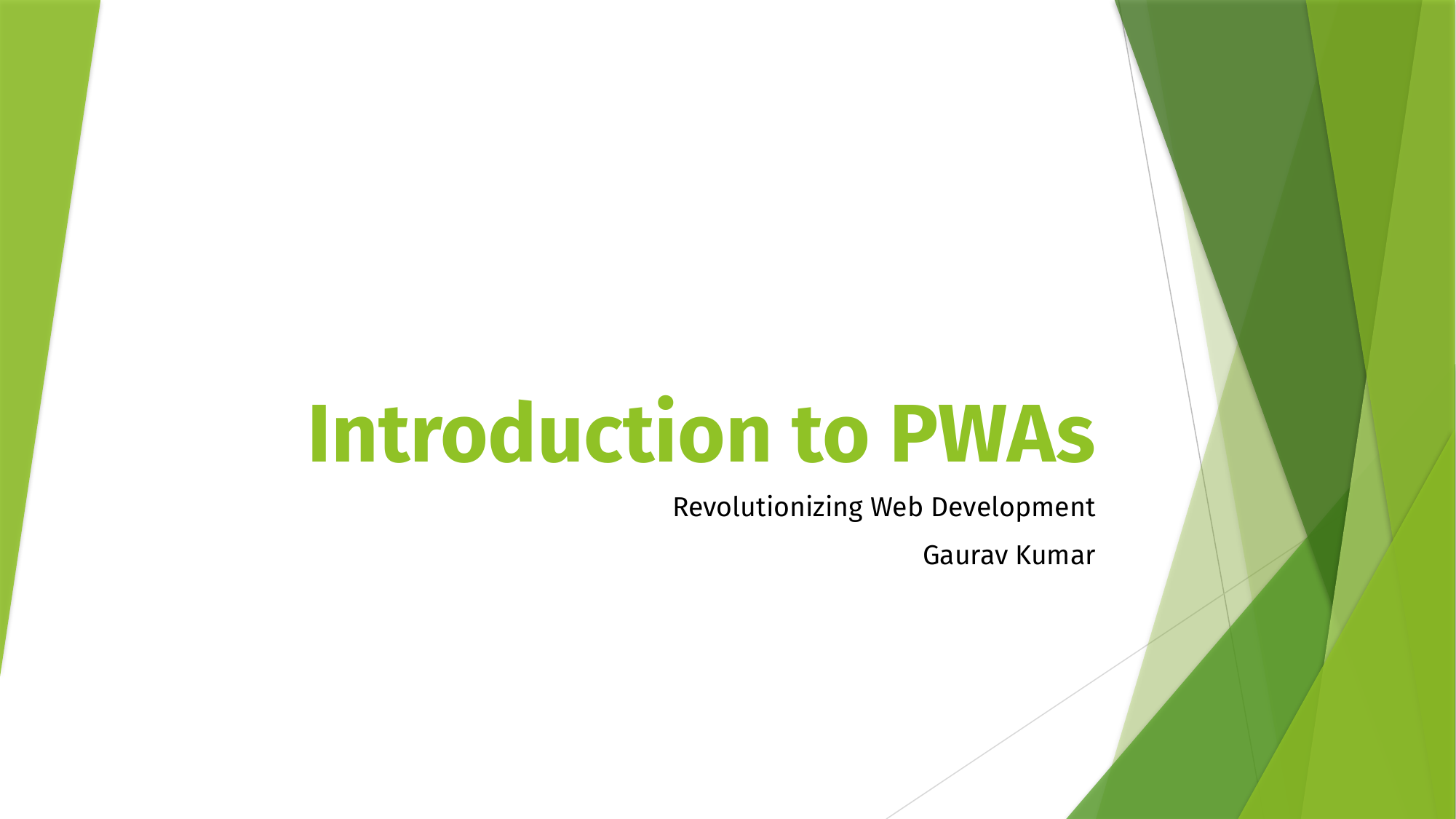

# Introduction to PWAs
Revolutionizing Web Development
Gaurav Kumar